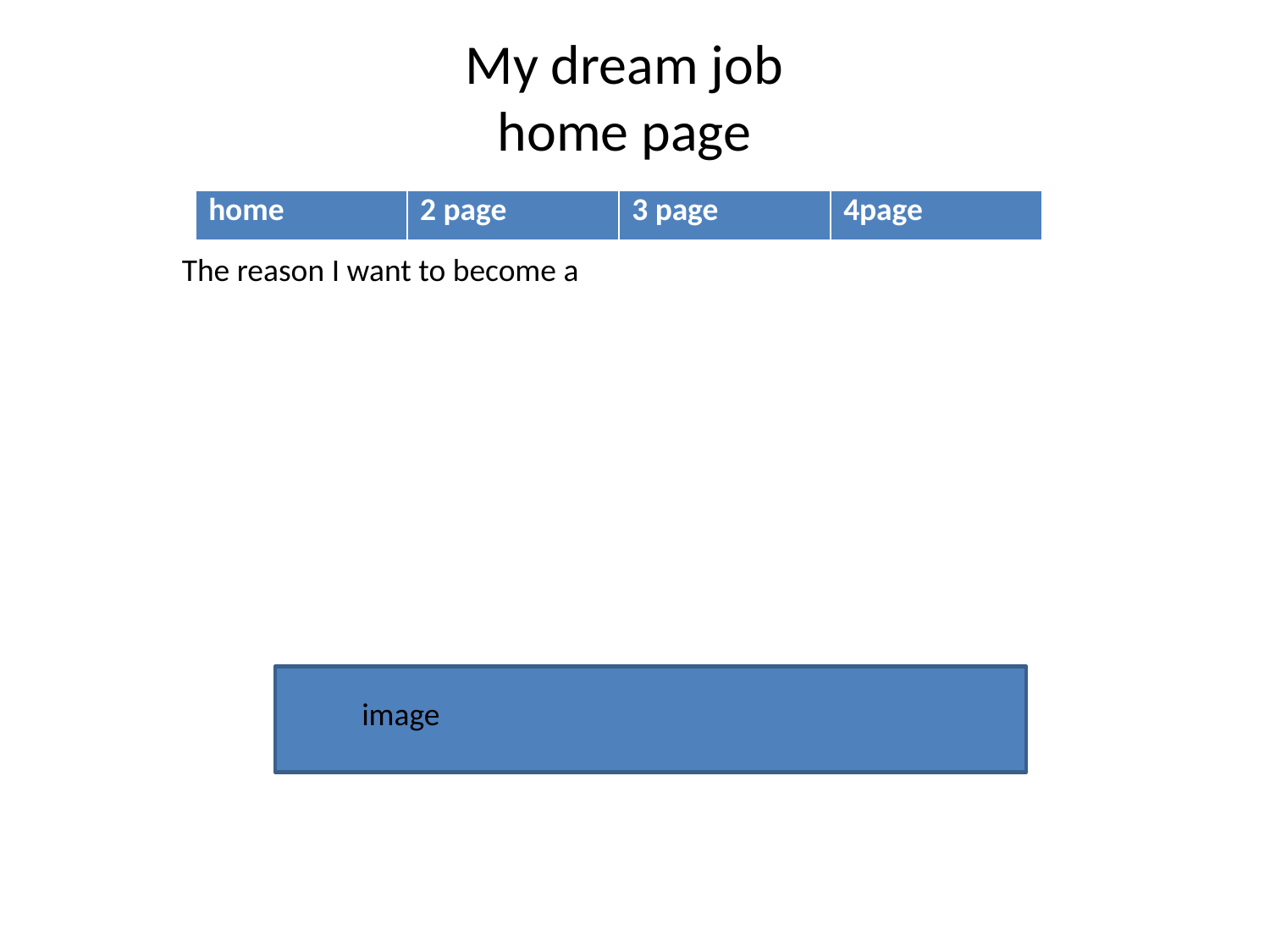

# My dream job home page
| home | 2 page | 3 page | 4page |
| --- | --- | --- | --- |
The reason I want to become a

image